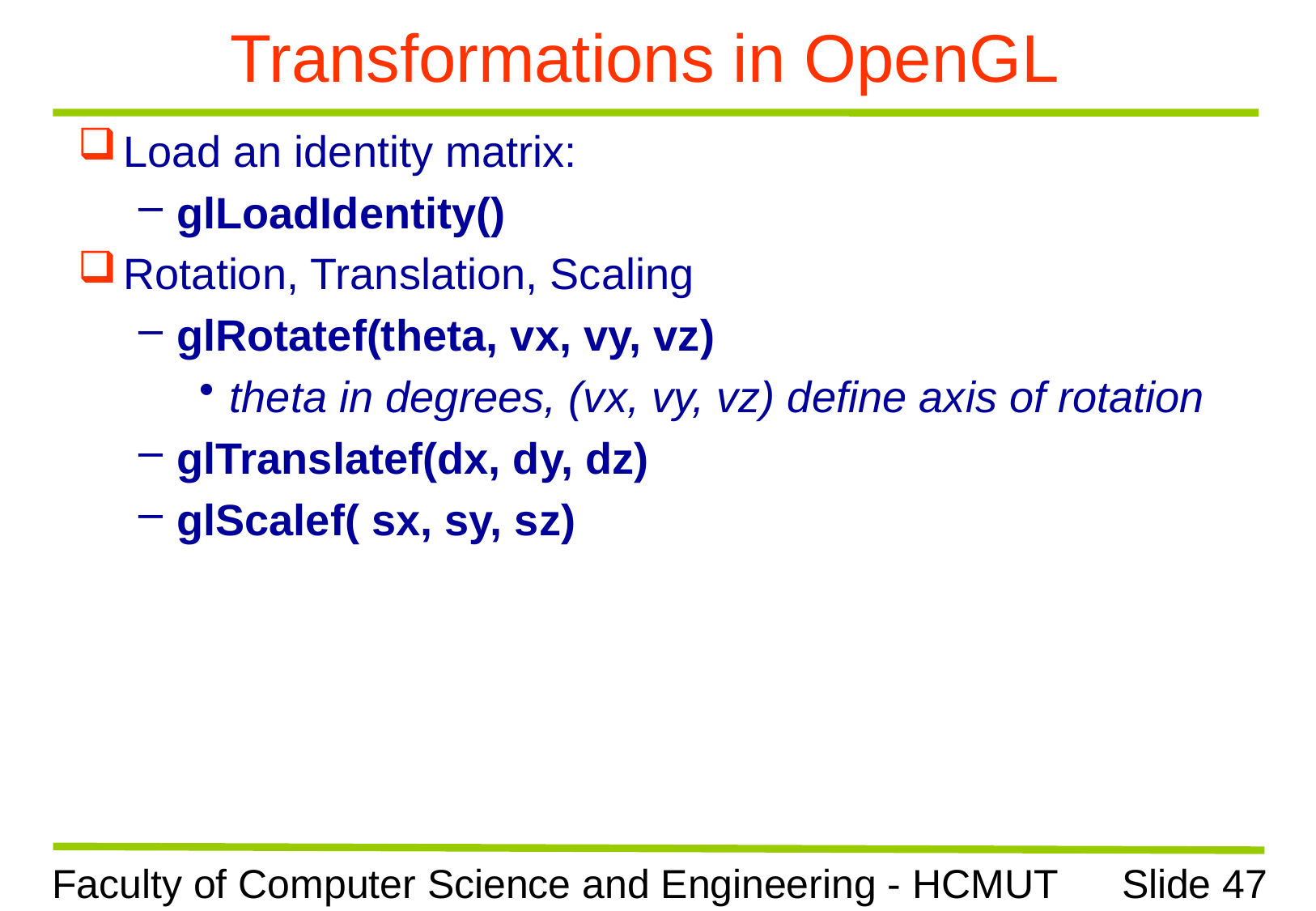

# Transformations in OpenGL
Load an identity matrix:
glLoadIdentity()
Rotation, Translation, Scaling
glRotatef(theta, vx, vy, vz)
theta in degrees, (vx, vy, vz) define axis of rotation
glTranslatef(dx, dy, dz)
glScalef( sx, sy, sz)